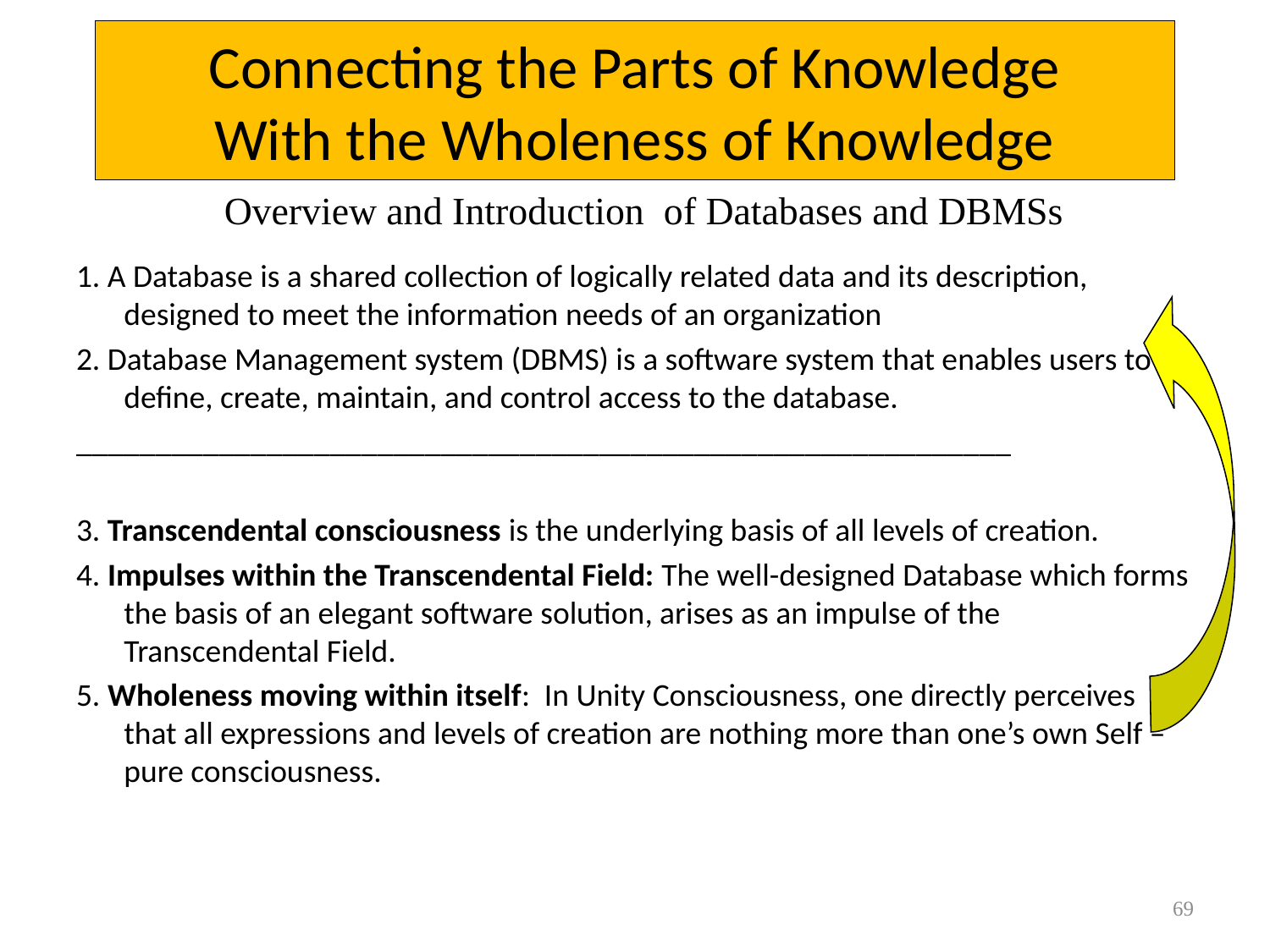

# Connecting the Parts of Knowledge With the Wholeness of Knowledge
Overview and Introduction  of Databases and DBMSs
1. A Database is a shared collection of logically related data and its description, designed to meet the information needs of an organization
2. Database Management system (DBMS) is a software system that enables users to define, create, maintain, and control access to the database.
___________________________________________________________

3. Transcendental consciousness is the underlying basis of all levels of creation.
4. Impulses within the Transcendental Field: The well-designed Database which forms the basis of an elegant software solution, arises as an impulse of the Transcendental Field.
5. Wholeness moving within itself:  In Unity Consciousness, one directly perceives that all expressions and levels of creation are nothing more than one’s own Self – pure consciousness.

69